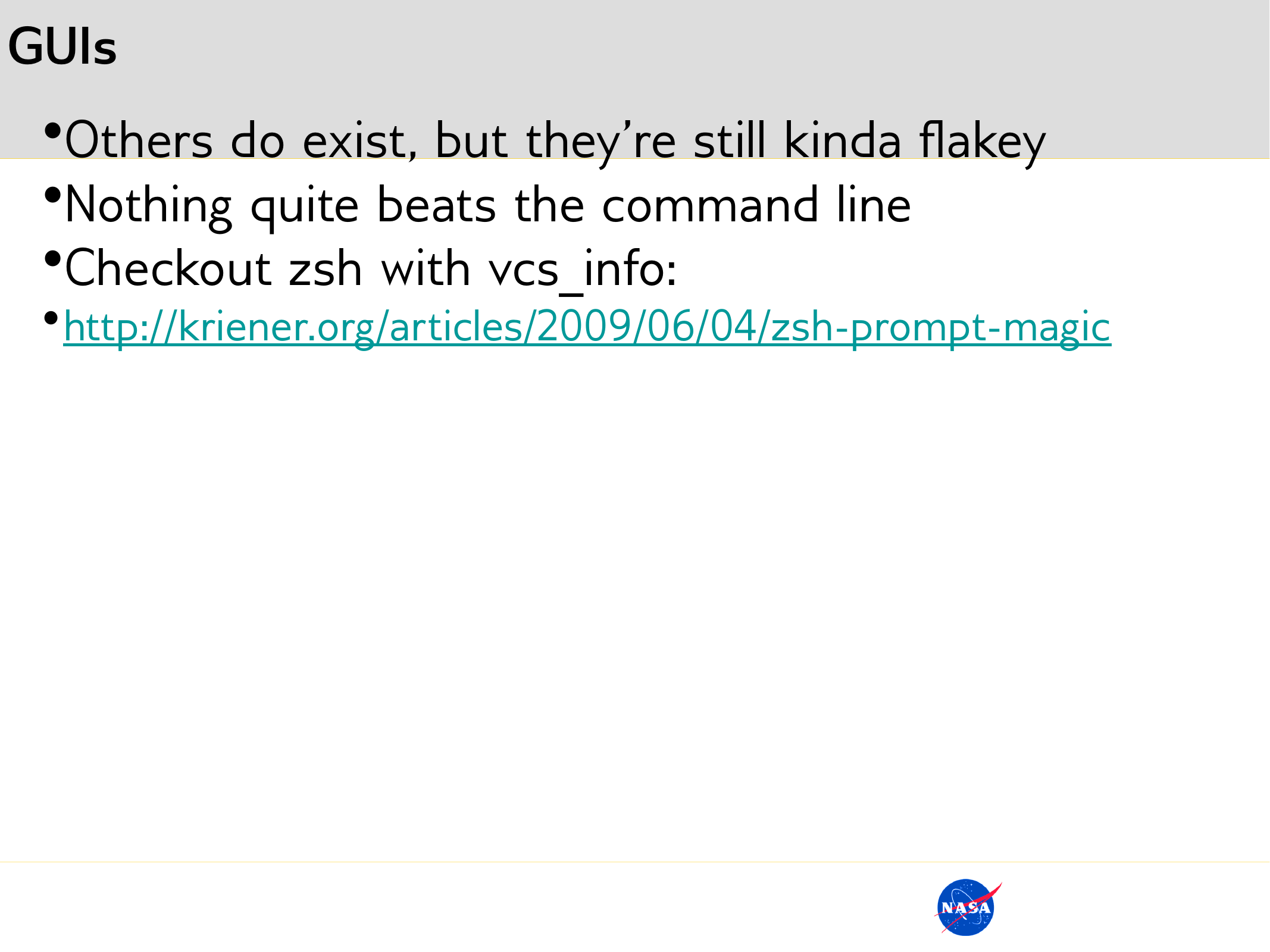

GUIs
Others do exist, but they’re still kinda flakey
Nothing quite beats the command line
Checkout zsh with vcs_info:
http://kriener.org/articles/2009/06/04/zsh-prompt-magic